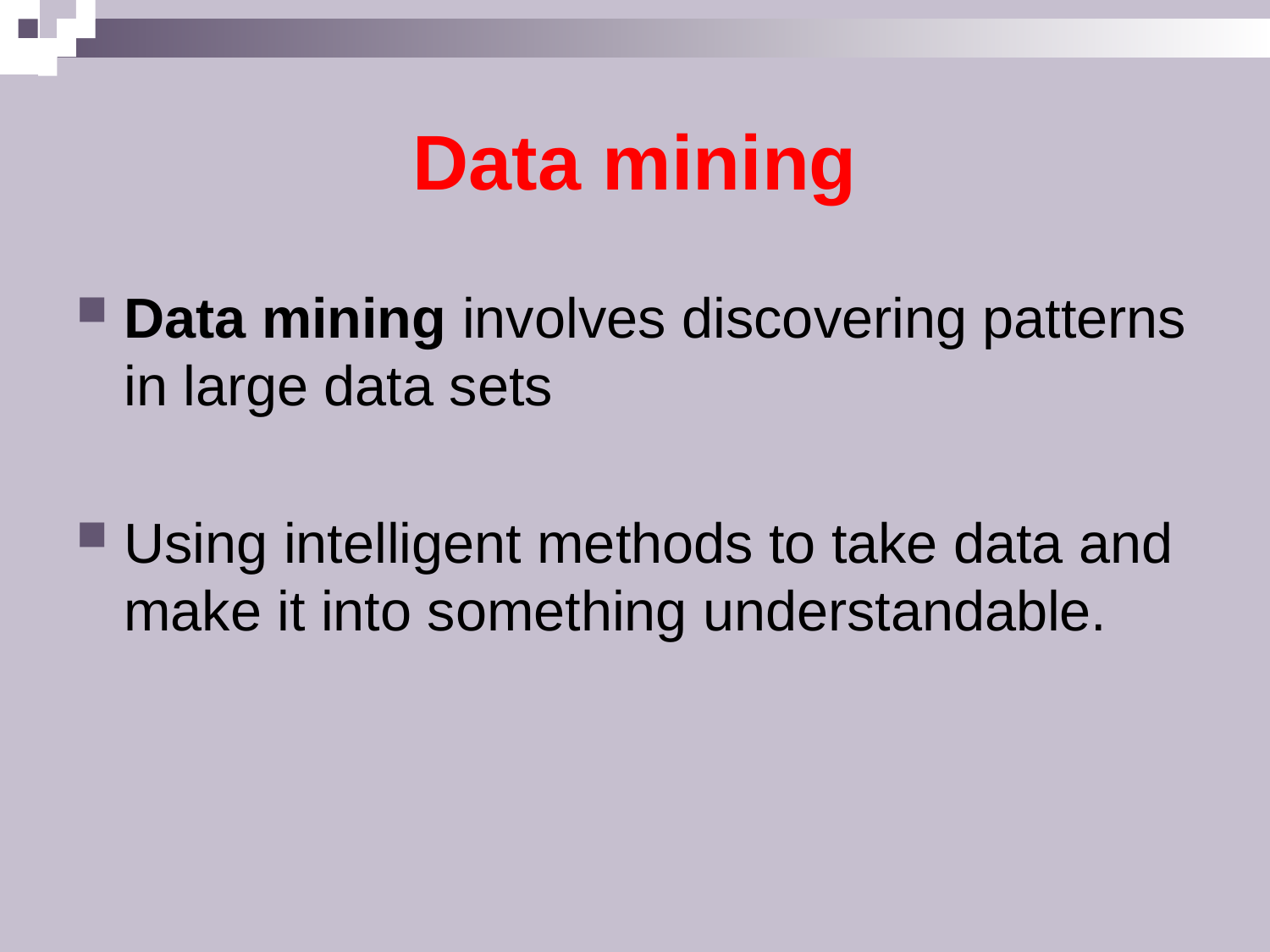

# Data mining
Data mining involves discovering patterns in large data sets

Using intelligent methods to take data and make it into something understandable.